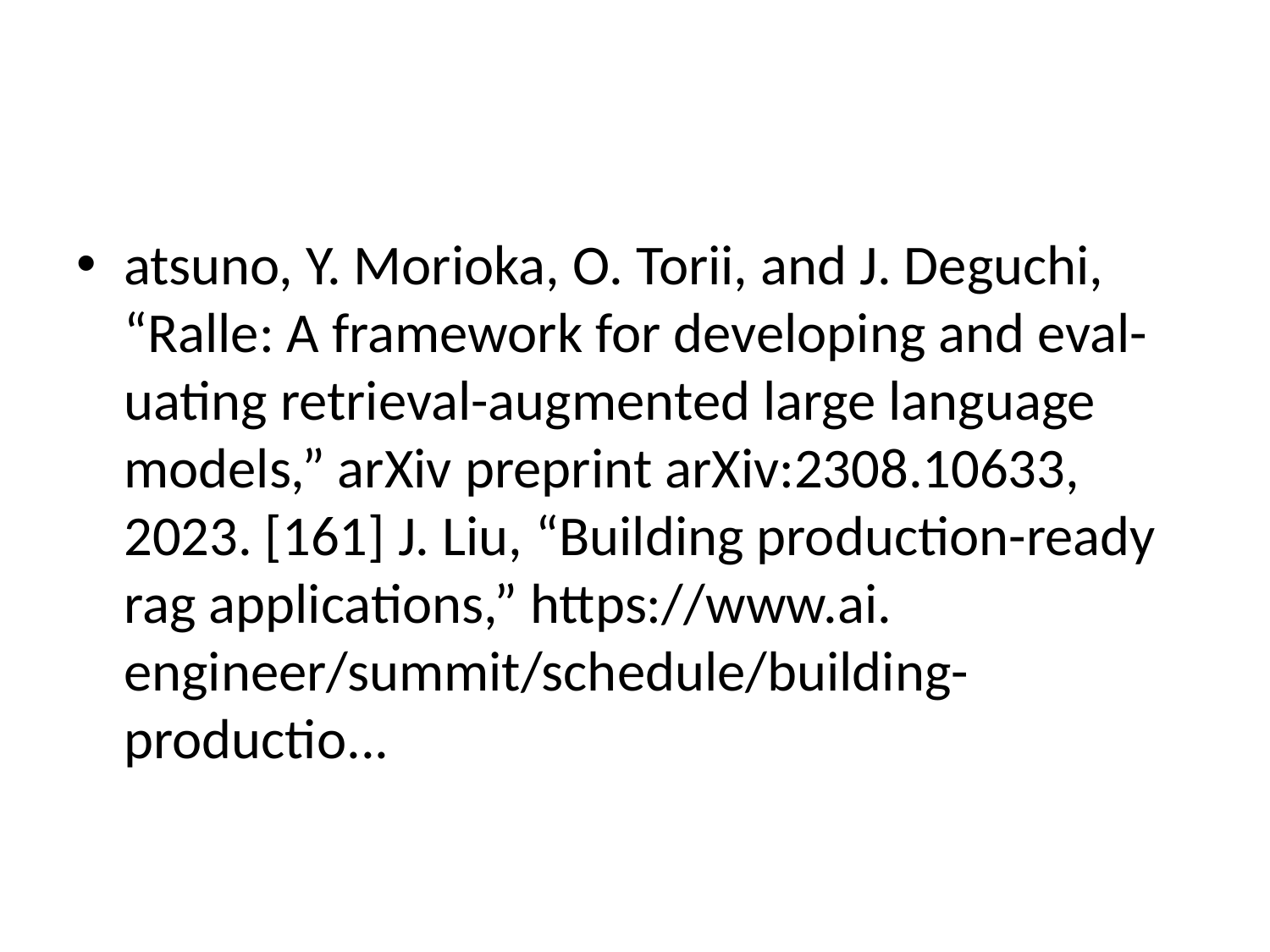

#
atsuno, Y. Morioka, O. Torii, and J. Deguchi, “Ralle: A framework for developing and eval- uating retrieval-augmented large language models,” arXiv preprint arXiv:2308.10633, 2023. [161] J. Liu, “Building production-ready rag applications,” https://www.ai. engineer/summit/schedule/building-productio...